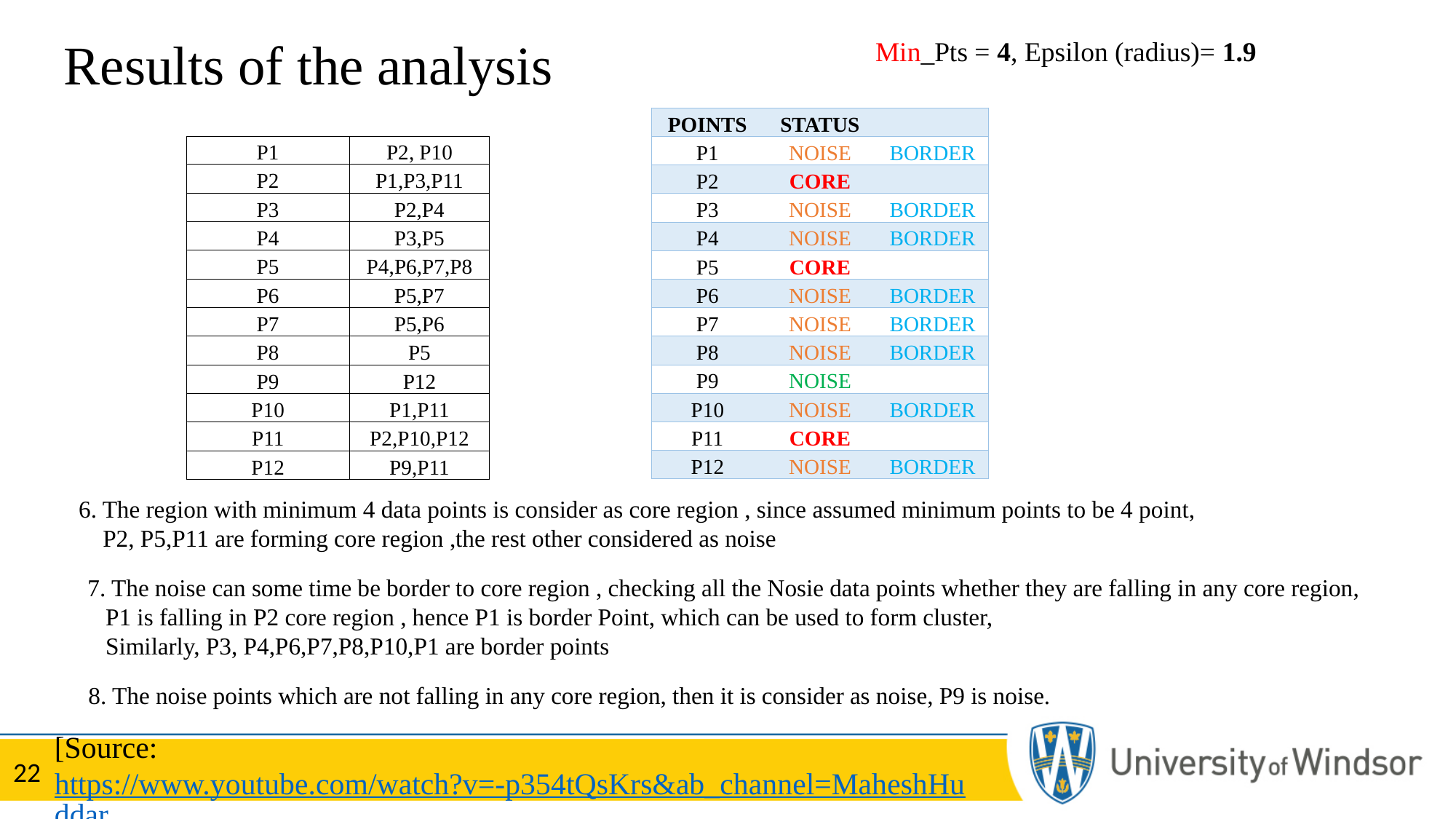

# Results of the analysis
Min_Pts = 4, Epsilon (radius)= 1.9
| POINTS | STATUS |  |
| --- | --- | --- |
| P1 | NOISE | BORDER |
| P2 | CORE |  |
| P3 | NOISE | BORDER |
| P4 | NOISE | BORDER |
| P5 | CORE |  |
| P6 | NOISE | BORDER |
| P7 | NOISE | BORDER |
| P8 | NOISE | BORDER |
| P9 | NOISE |  |
| P10 | NOISE | BORDER |
| P11 | CORE |  |
| P12 | NOISE | BORDER |
| P1 | P2, P10 |
| --- | --- |
| P2 | P1,P3,P11 |
| P3 | P2,P4 |
| P4 | P3,P5 |
| P5 | P4,P6,P7,P8 |
| P6 | P5,P7 |
| P7 | P5,P6 |
| P8 | P5 |
| P9 | P12 |
| P10 | P1,P11 |
| P11 | P2,P10,P12 |
| P12 | P9,P11 |
6. The region with minimum 4 data points is consider as core region , since assumed minimum points to be 4 point,
    P2, P5,P11 are forming core region ,the rest other considered as noise
7. The noise can some time be border to core region , checking all the Nosie data points whether they are falling in any core region,
   P1 is falling in P2 core region , hence P1 is border Point, which can be used to form cluster,
   Similarly, P3, P4,P6,P7,P8,P10,P1 are border points
8. The noise points which are not falling in any core region, then it is consider as noise, P9 is noise.
[Source:https://www.youtube.com/watch?v=-p354tQsKrs&ab_channel=MaheshHuddar]
22